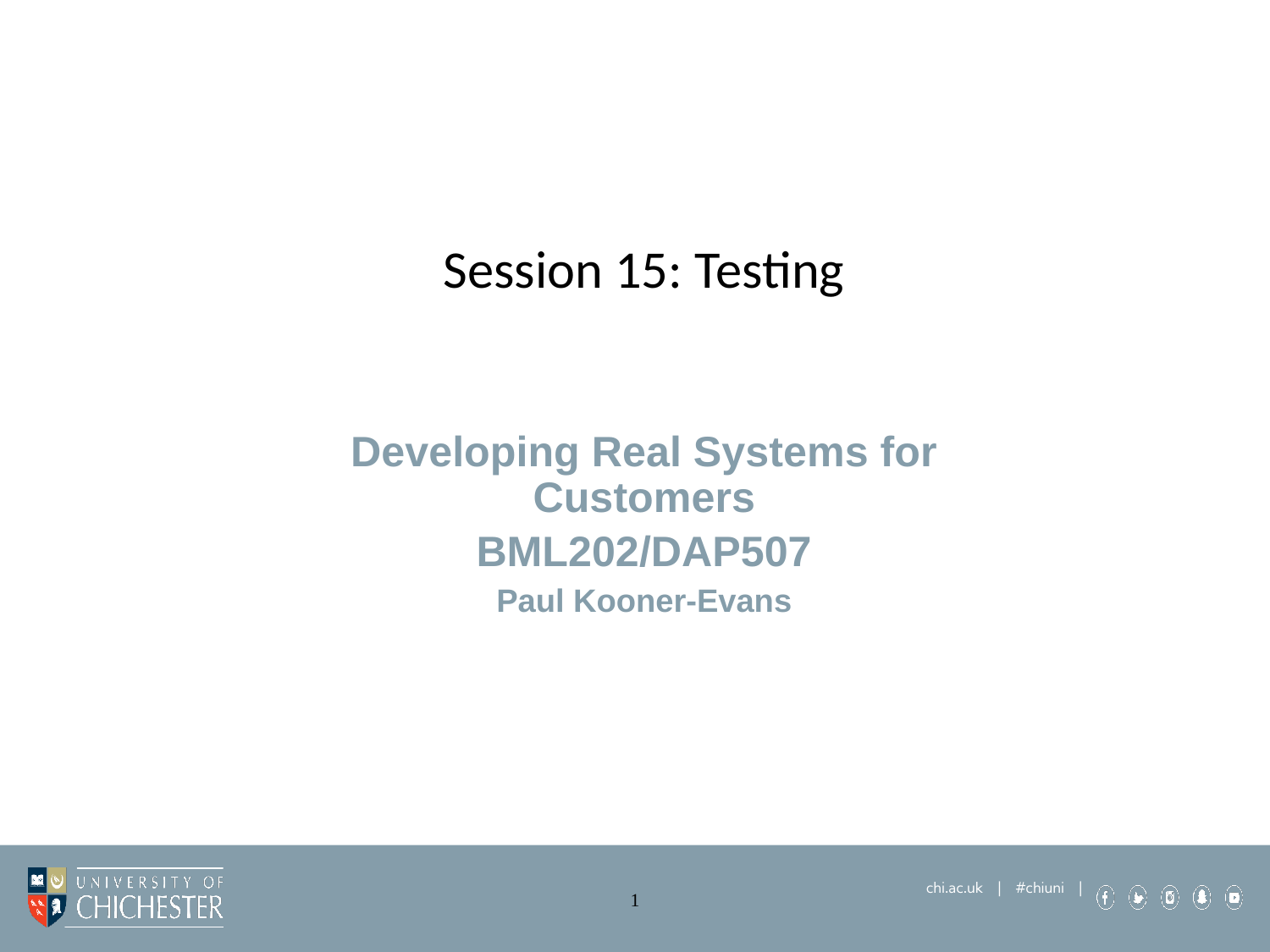

Session 15: Testing
Developing Real Systems for Customers
BML202/DAP507
Paul Kooner-Evans
1